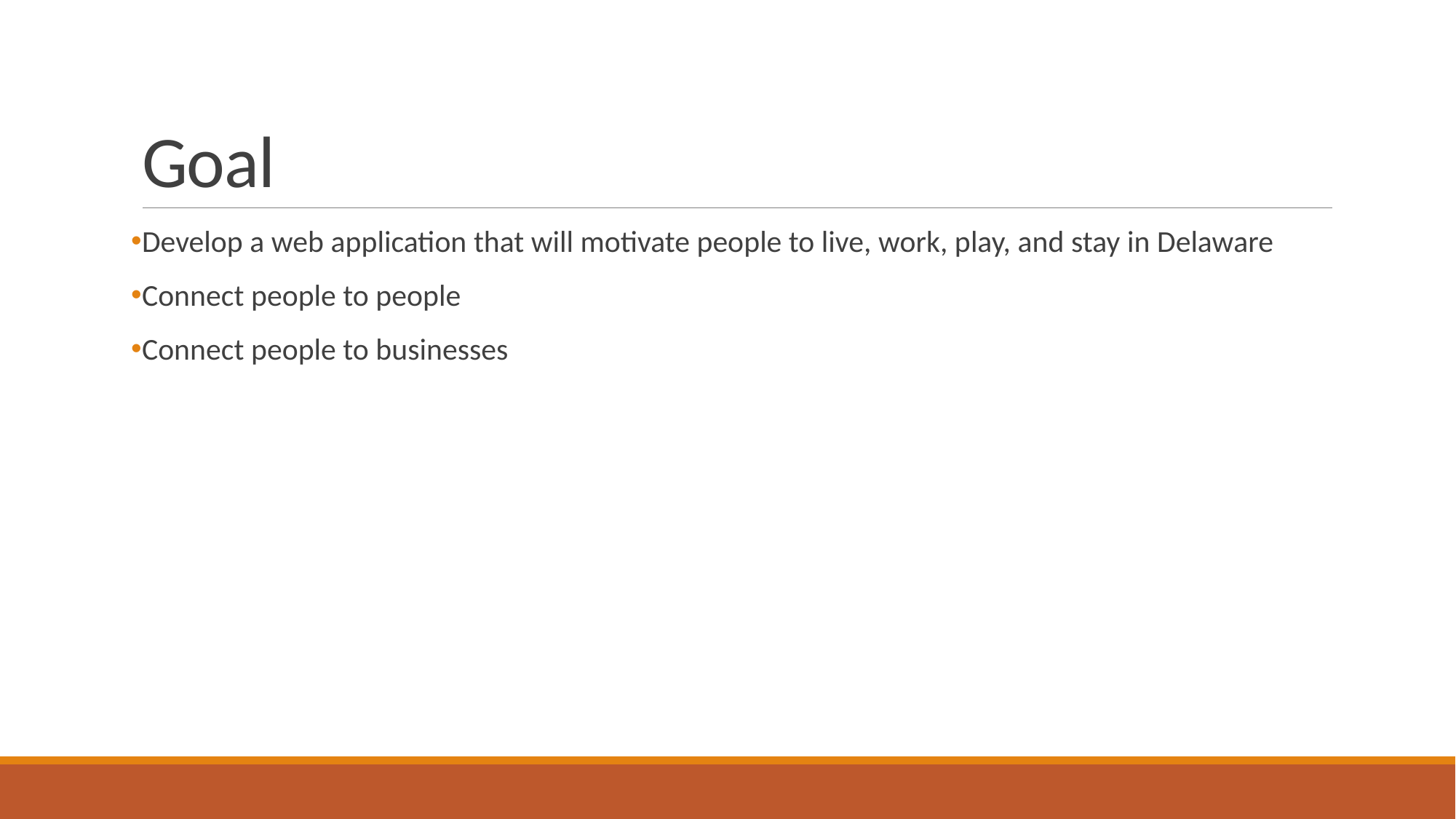

# Goal
Develop a web application that will motivate people to live, work, play, and stay in Delaware
Connect people to people
Connect people to businesses